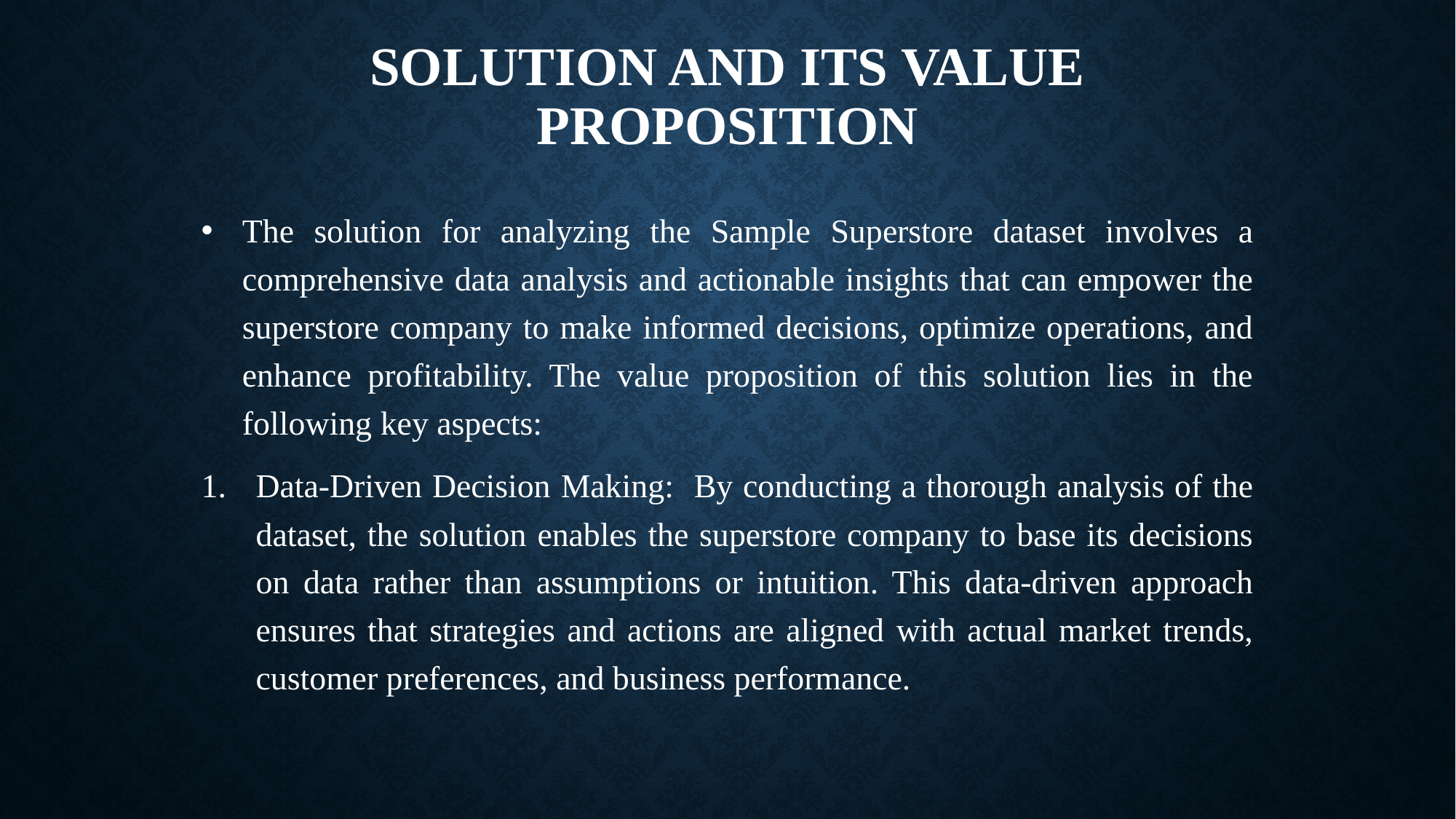

# Solution and its value proposition
The solution for analyzing the Sample Superstore dataset involves a comprehensive data analysis and actionable insights that can empower the superstore company to make informed decisions, optimize operations, and enhance profitability. The value proposition of this solution lies in the following key aspects:
Data-Driven Decision Making:  By conducting a thorough analysis of the dataset, the solution enables the superstore company to base its decisions on data rather than assumptions or intuition. This data-driven approach ensures that strategies and actions are aligned with actual market trends, customer preferences, and business performance.